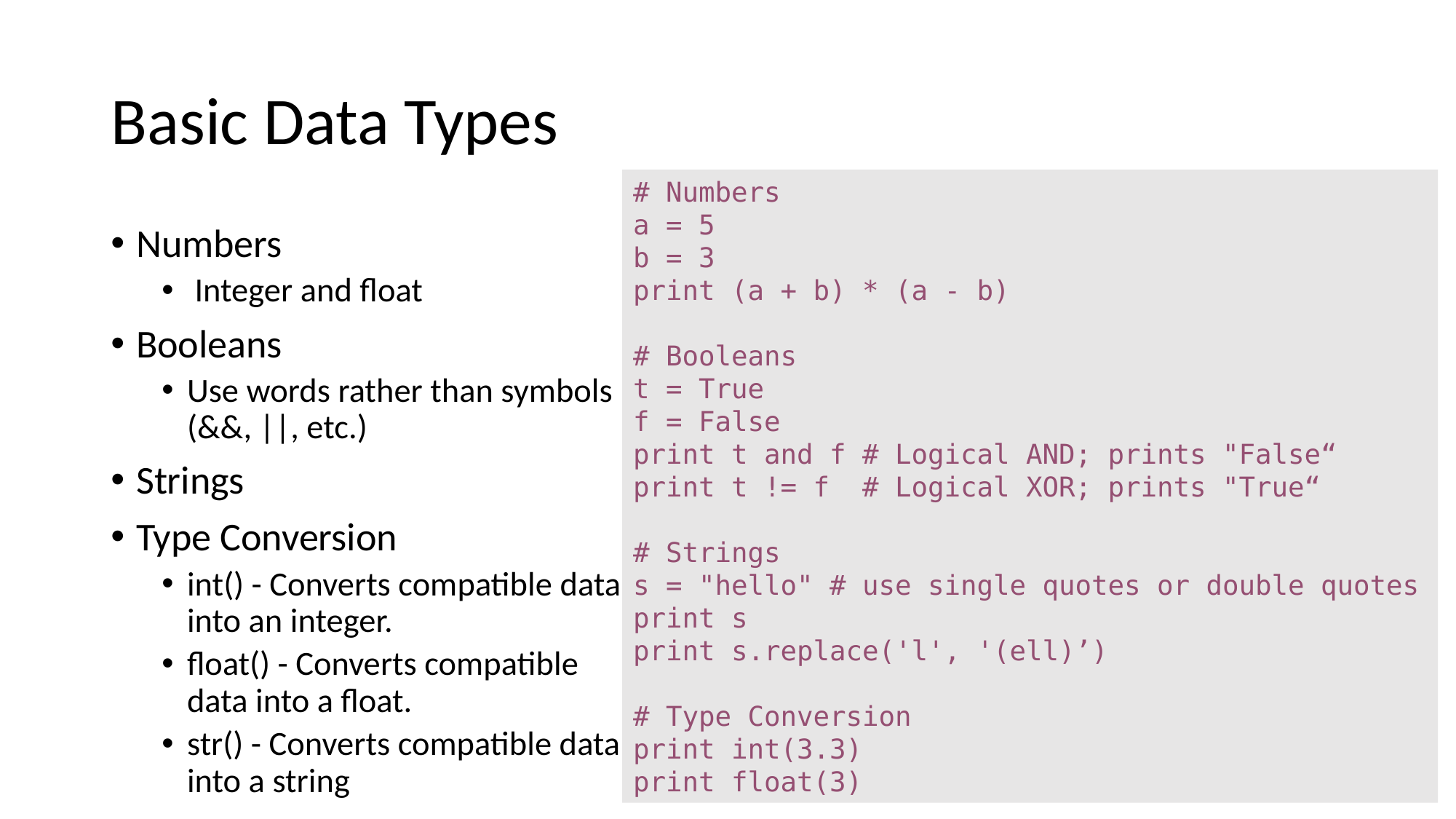

# Basic Data Types
# Numbers
a = 5
b = 3
print (a + b) * (a - b)

# Booleans
t = True
f = False
print t and f # Logical AND; prints "False“
print t != f  # Logical XOR; prints "True“

# Strings
s = "hello" # use single quotes or double quotes
print s
print s.replace('l', '(ell)’)

# Type Conversion
print int(3.3)
print float(3)
Numbers
 Integer and float
Booleans
Use words rather than symbols (&&, ||, etc.)
Strings
Type Conversion
int() - Converts compatible data into an integer.
float() - Converts compatible data into a float.
str() - Converts compatible data into a string